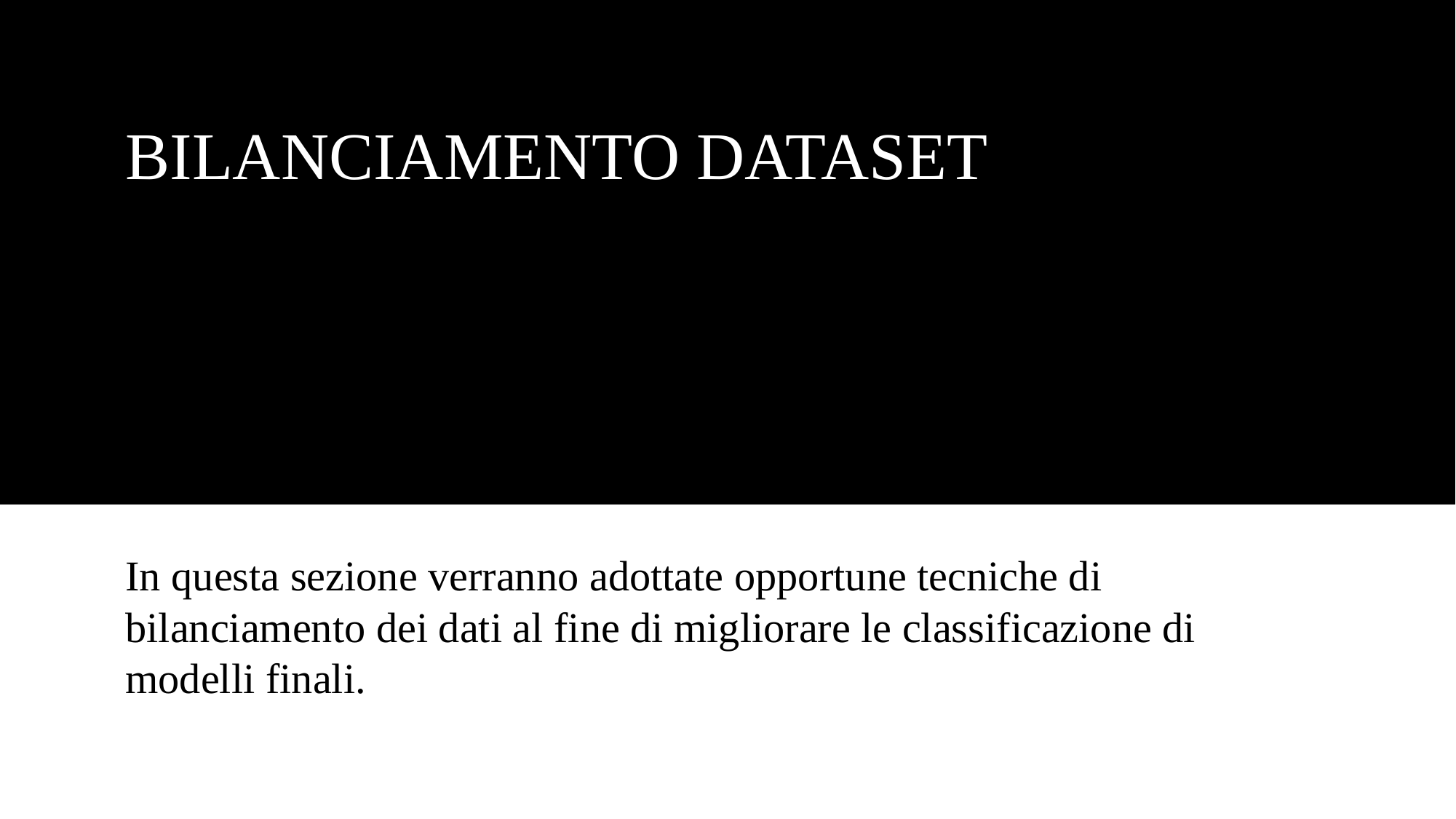

# BILANCIAMENTO DATASET
In questa sezione verranno adottate opportune tecniche di bilanciamento dei dati al fine di migliorare le classificazione di modelli finali.